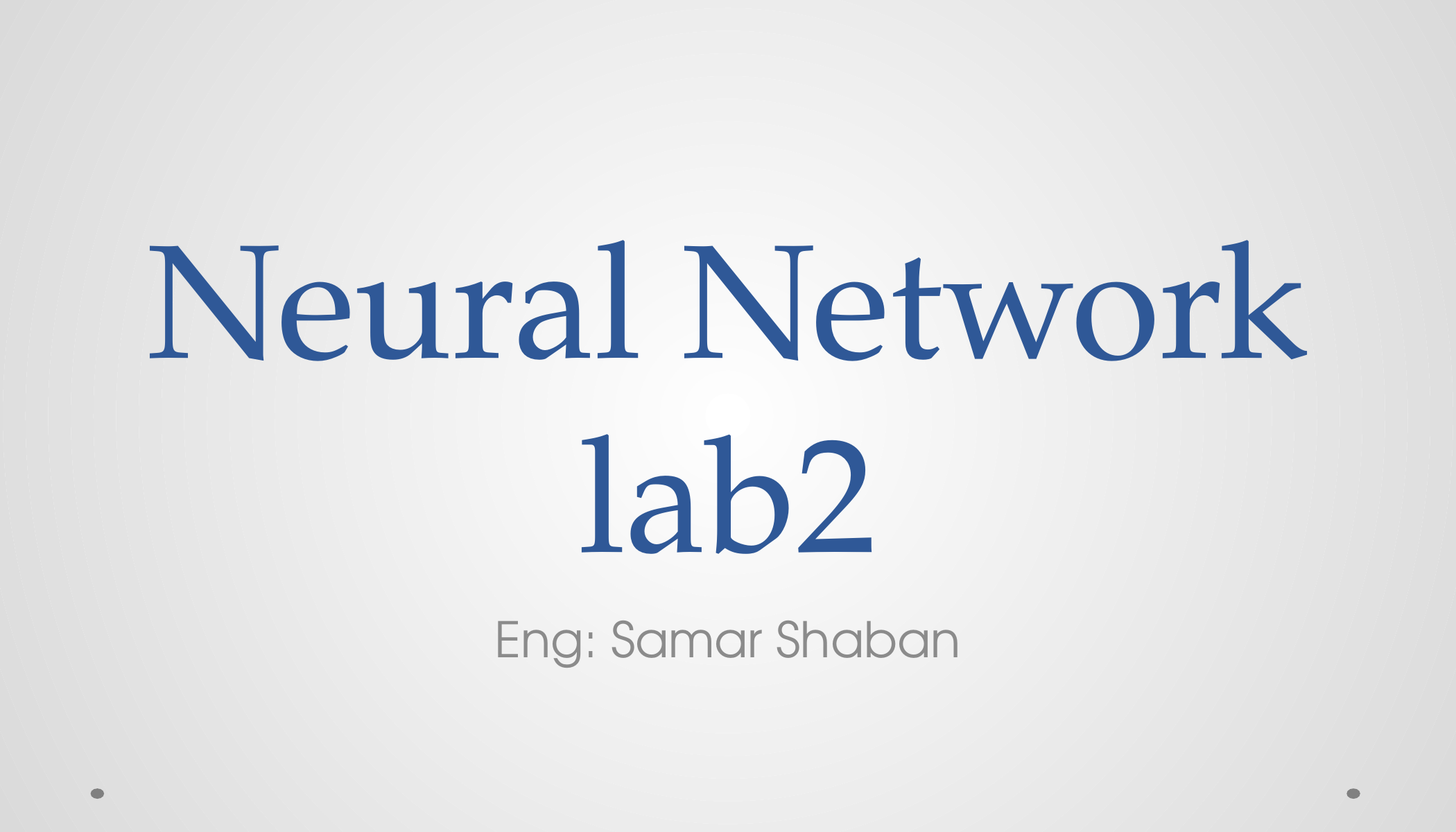

# Neural Network lab2
Eng: Samar Shaban